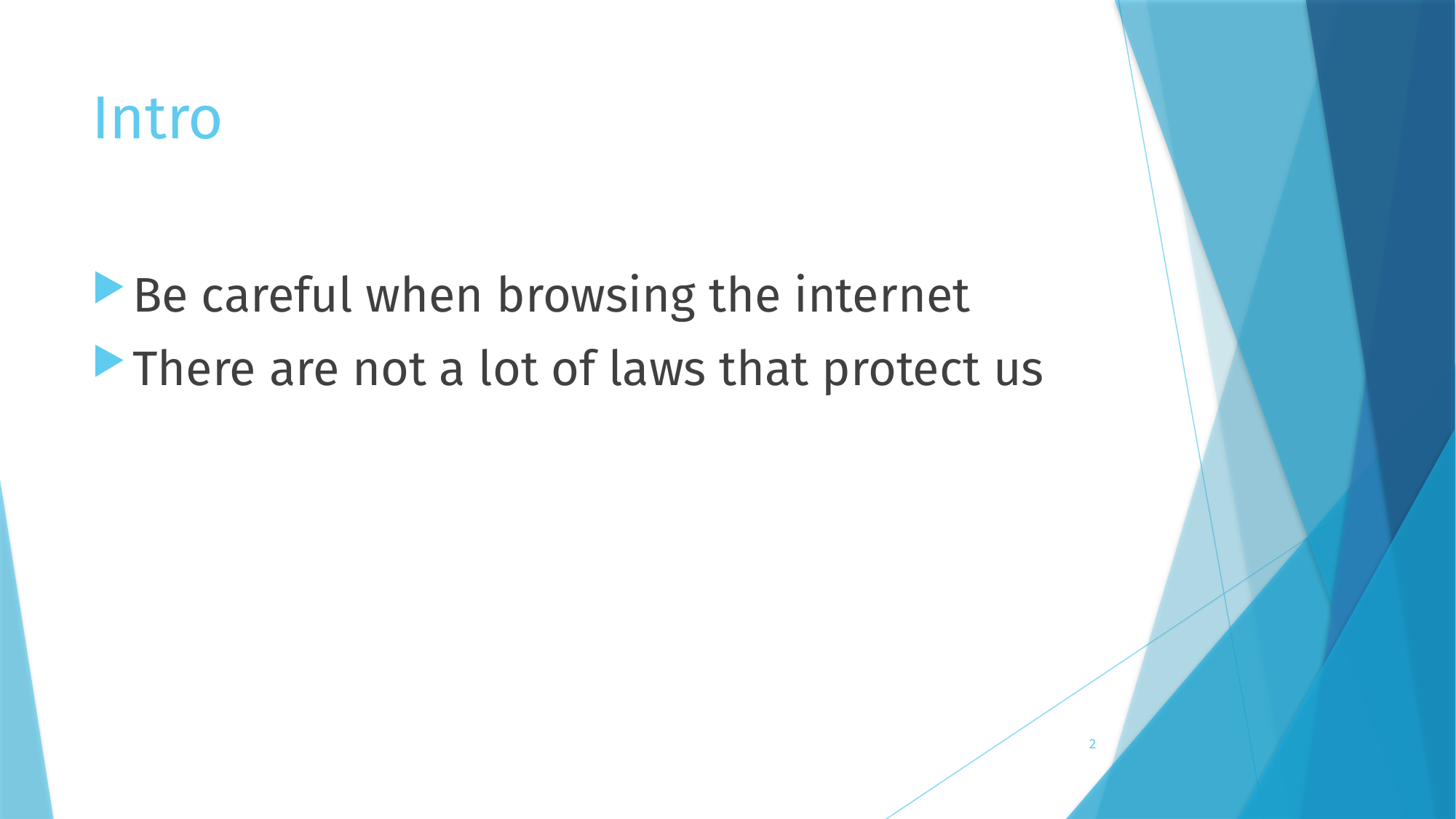

# Intro
Be careful when browsing the internet
There are not a lot of laws that protect us
2